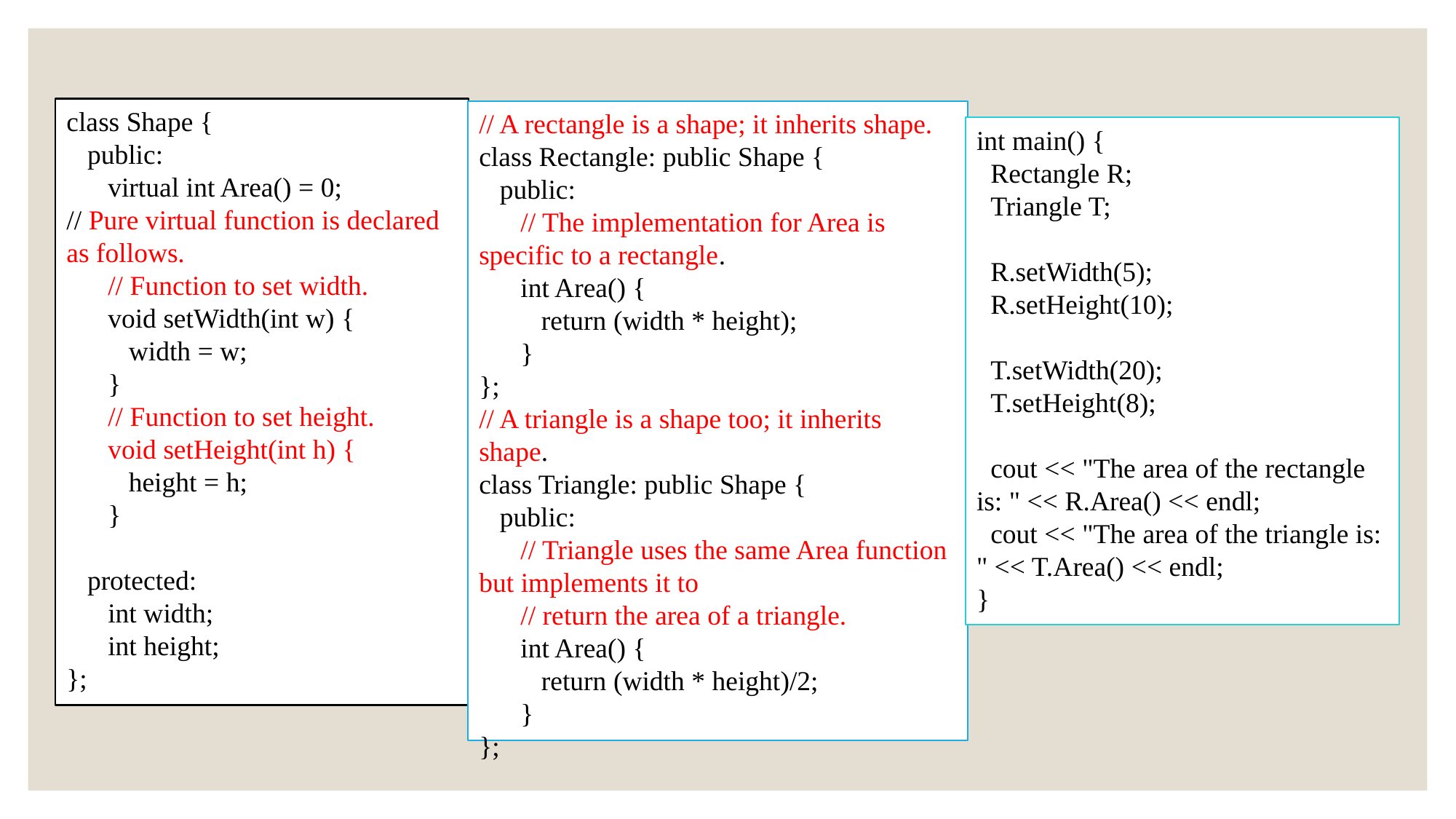

class Shape {
   public:
      virtual int Area() = 0;
// Pure virtual function is declared as follows.
      // Function to set width.
      void setWidth(int w) {
         width = w;
      }
      // Function to set height.
      void setHeight(int h) {
         height = h;
      }

   protected:
      int width;
      int height;
};
// A rectangle is a shape; it inherits shape.
class Rectangle: public Shape {
   public:
      // The implementation for Area is specific to a rectangle.
      int Area() {
         return (width * height);
      }
};
// A triangle is a shape too; it inherits shape.
class Triangle: public Shape {
   public:
      // Triangle uses the same Area function but implements it to
      // return the area of a triangle.
      int Area() {
         return (width * height)/2;
      }
};
int main() {
  Rectangle R;
  Triangle T;

  R.setWidth(5);
  R.setHeight(10);

  T.setWidth(20);
  T.setHeight(8);

  cout << "The area of the rectangle is: " << R.Area() << endl;
  cout << "The area of the triangle is: " << T.Area() << endl;
}